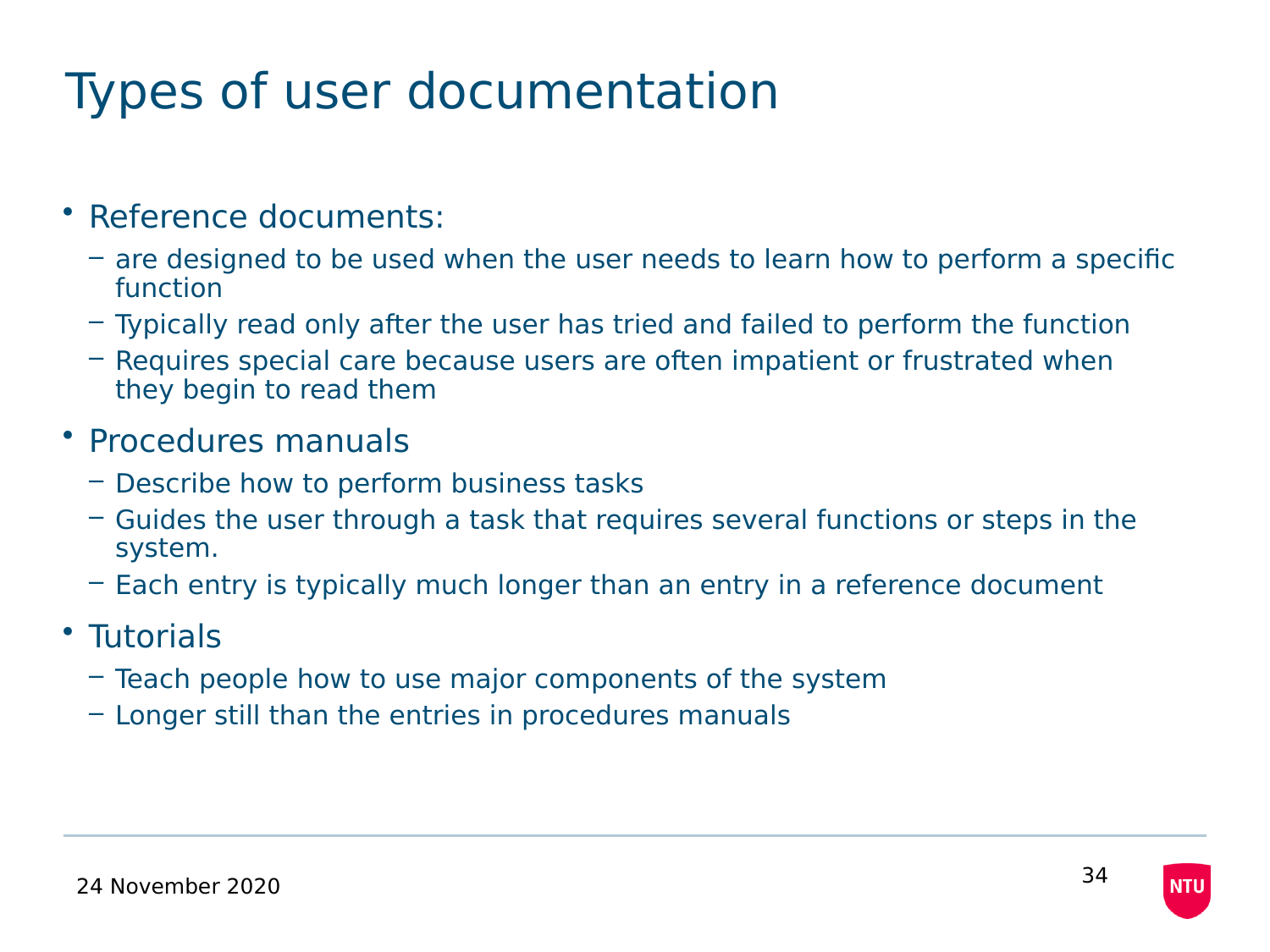

# Types of user documentation
Reference documents:
are designed to be used when the user needs to learn how to perform a specific function
Typically read only after the user has tried and failed to perform the function
Requires special care because users are often impatient or frustrated when they begin to read them
Procedures manuals
Describe how to perform business tasks
Guides the user through a task that requires several functions or steps in the system.
Each entry is typically much longer than an entry in a reference document
Tutorials
Teach people how to use major components of the system
Longer still than the entries in procedures manuals
34
24 November 2020